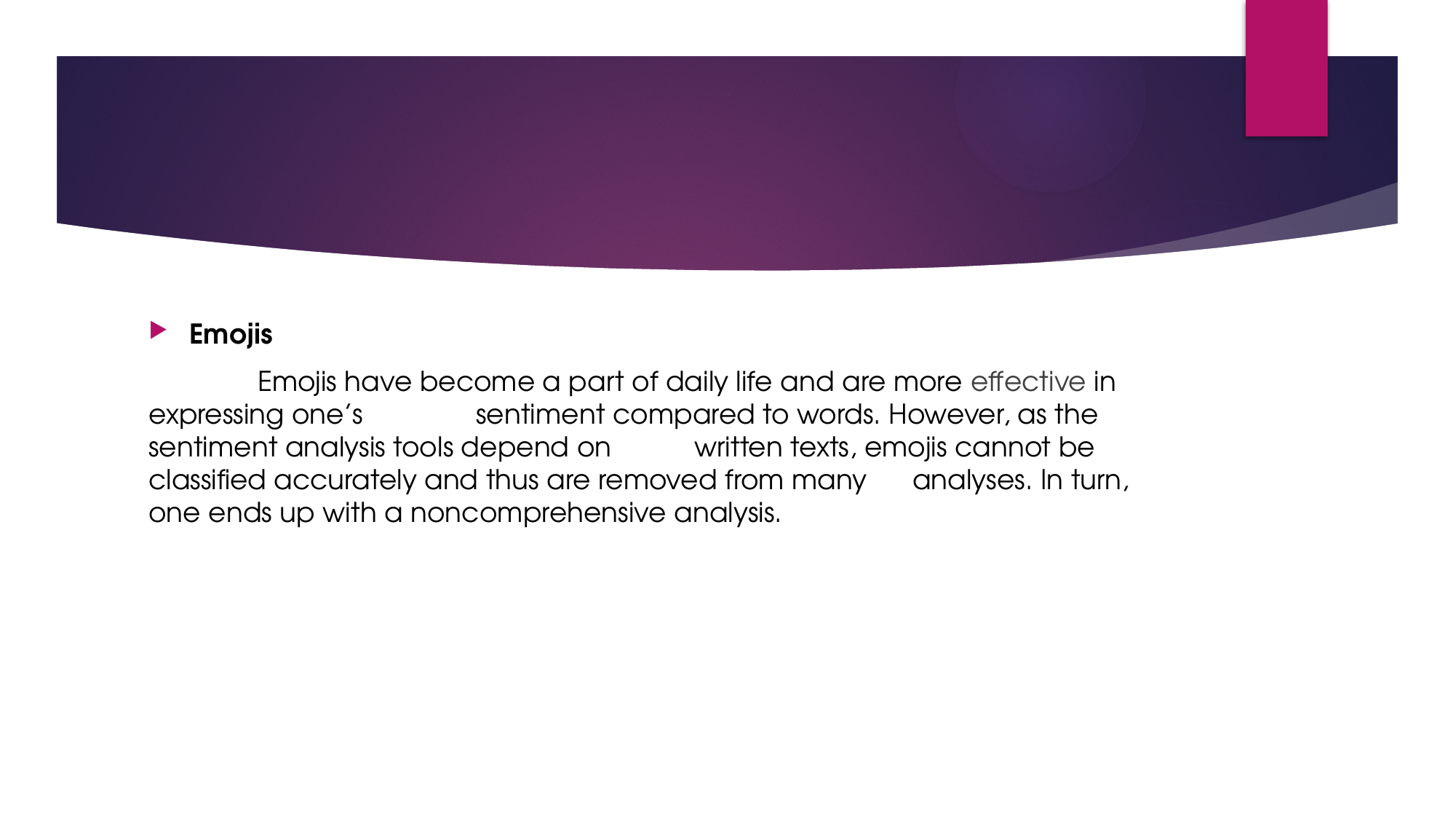

Emojis
	Emojis have become a part of daily life and are more effective in expressing one’s 	sentiment compared to words. However, as the sentiment analysis tools depend on 	written texts, emojis cannot be classified accurately and thus are removed from many 	analyses. In turn, one ends up with a noncomprehensive analysis.